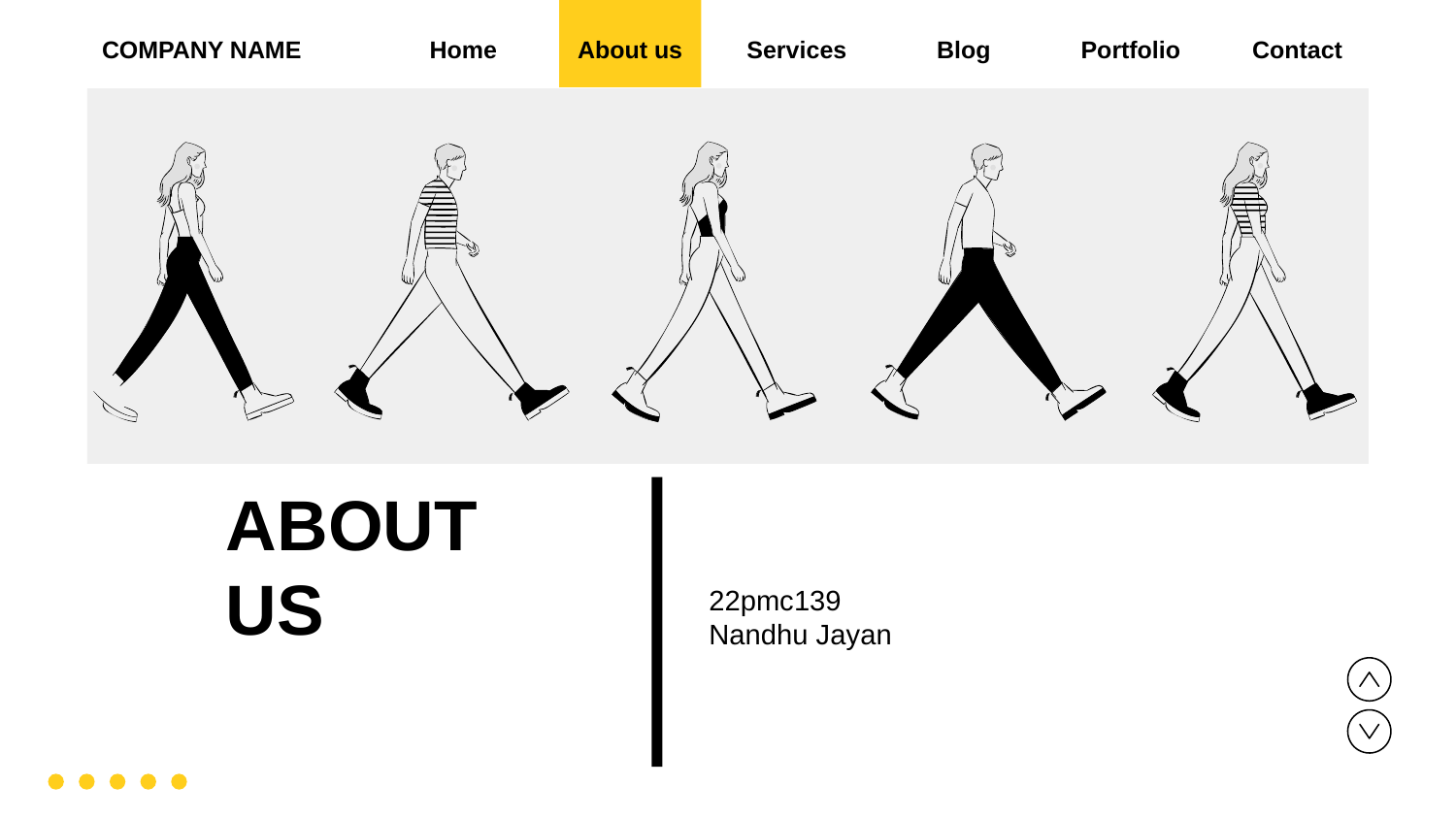

COMPANY NAME
Home
About us
Services
Blog
Portfolio
Contact

# ABOUT US
22pmc139
Nandhu Jayan